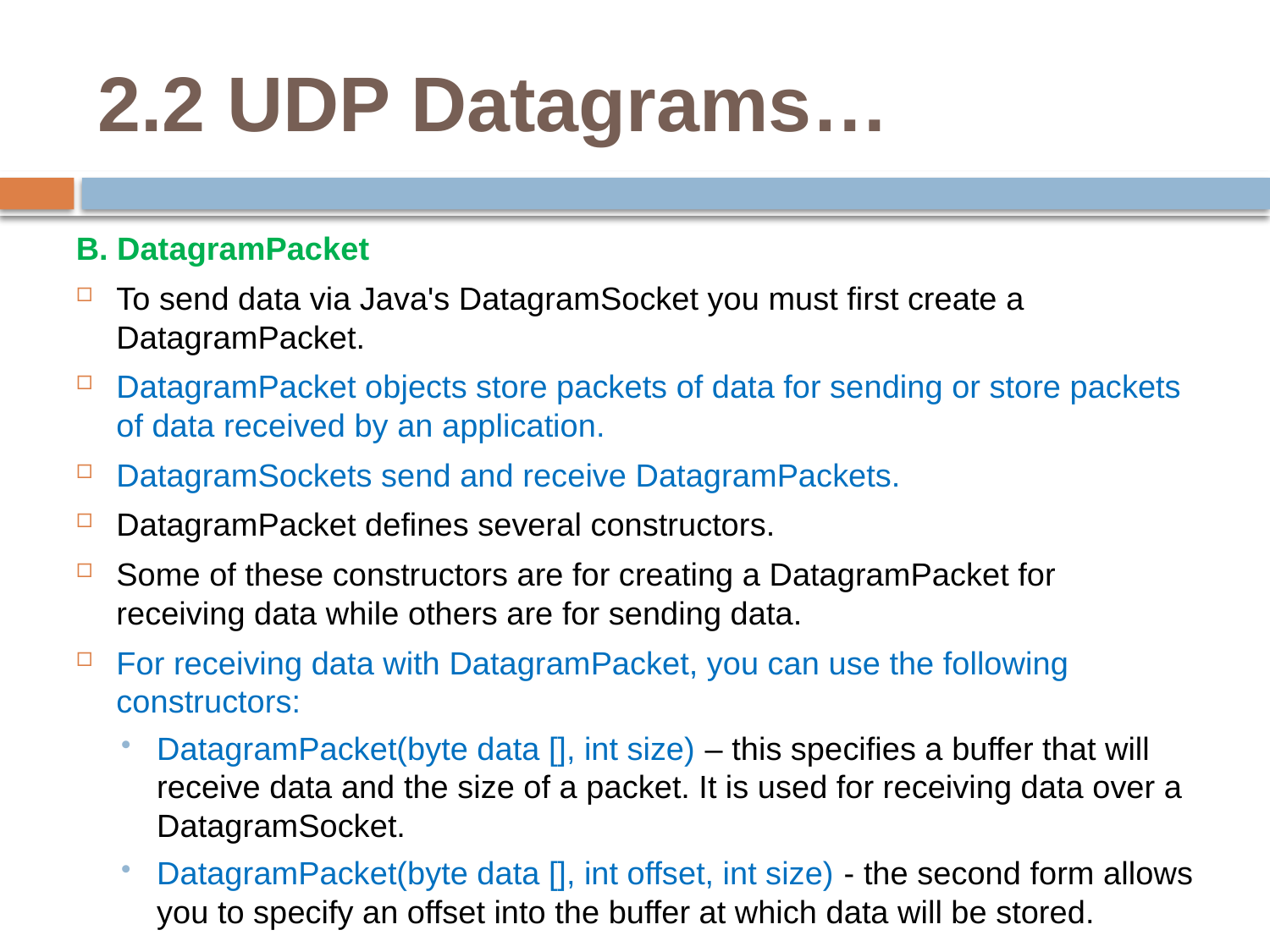

# 2.2 UDP Datagrams…
B. DatagramPacket
To send data via Java's DatagramSocket you must first create a DatagramPacket.
DatagramPacket objects store packets of data for sending or store packets of data received by an application.
DatagramSockets send and receive DatagramPackets.
DatagramPacket defines several constructors.
Some of these constructors are for creating a DatagramPacket for receiving data while others are for sending data.
For receiving data with DatagramPacket, you can use the following constructors:
DatagramPacket(byte data [], int size) – this specifies a buffer that will receive data and the size of a packet. It is used for receiving data over a DatagramSocket.
DatagramPacket(byte data [], int offset, int size) - the second form allows you to specify an offset into the buffer at which data will be stored.